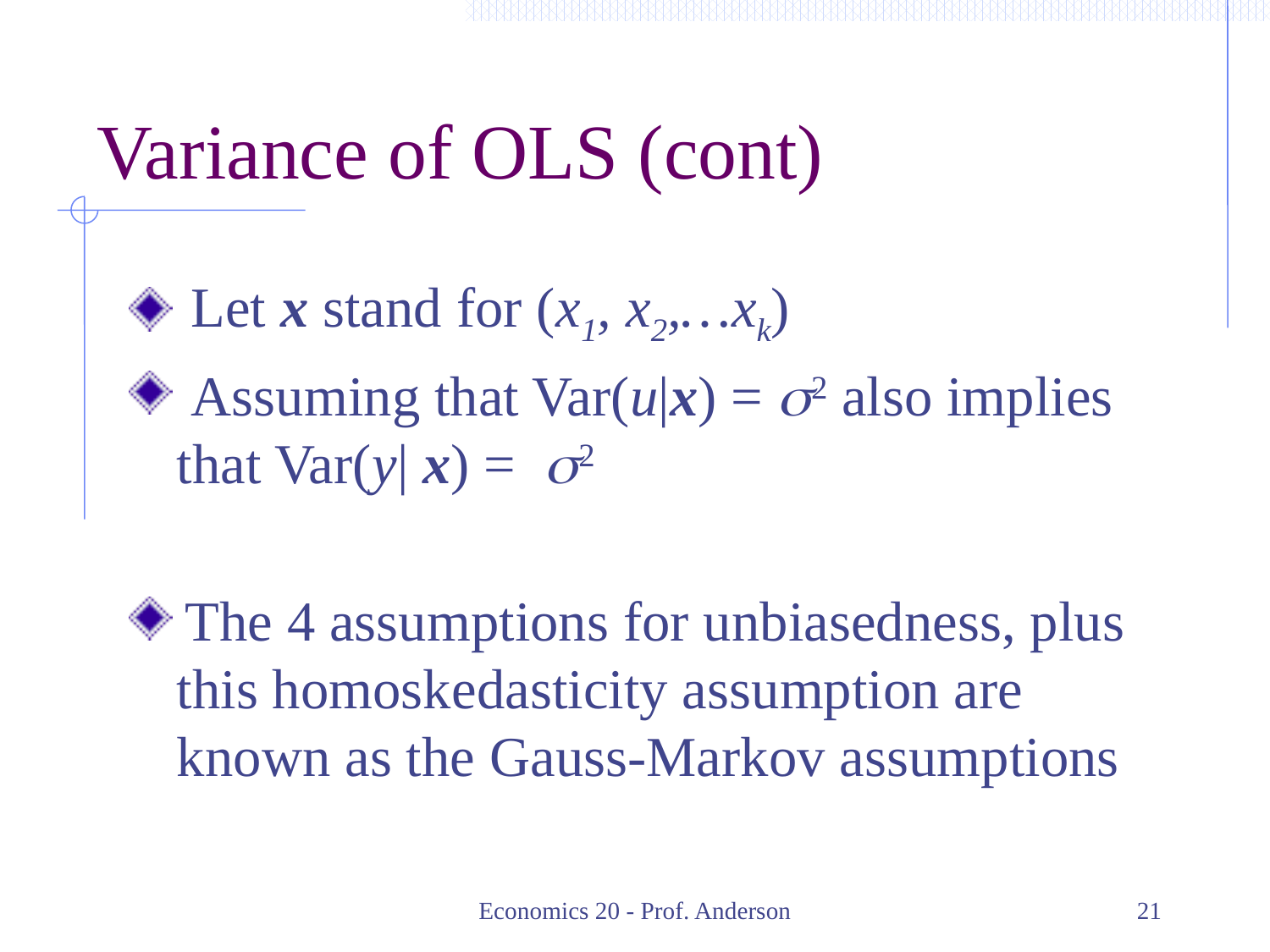

# Variance of OLS (cont)
 Let x stand for (x1, x2,…xk)
 Assuming that Var(u|x) = σ2 also implies that Var(y| x) =  σ2

 The 4 assumptions for unbiasedness, plus this homoskedasticity assumption are known as the Gauss-Markov assumptions

Economics 20 - Prof. Anderson
21